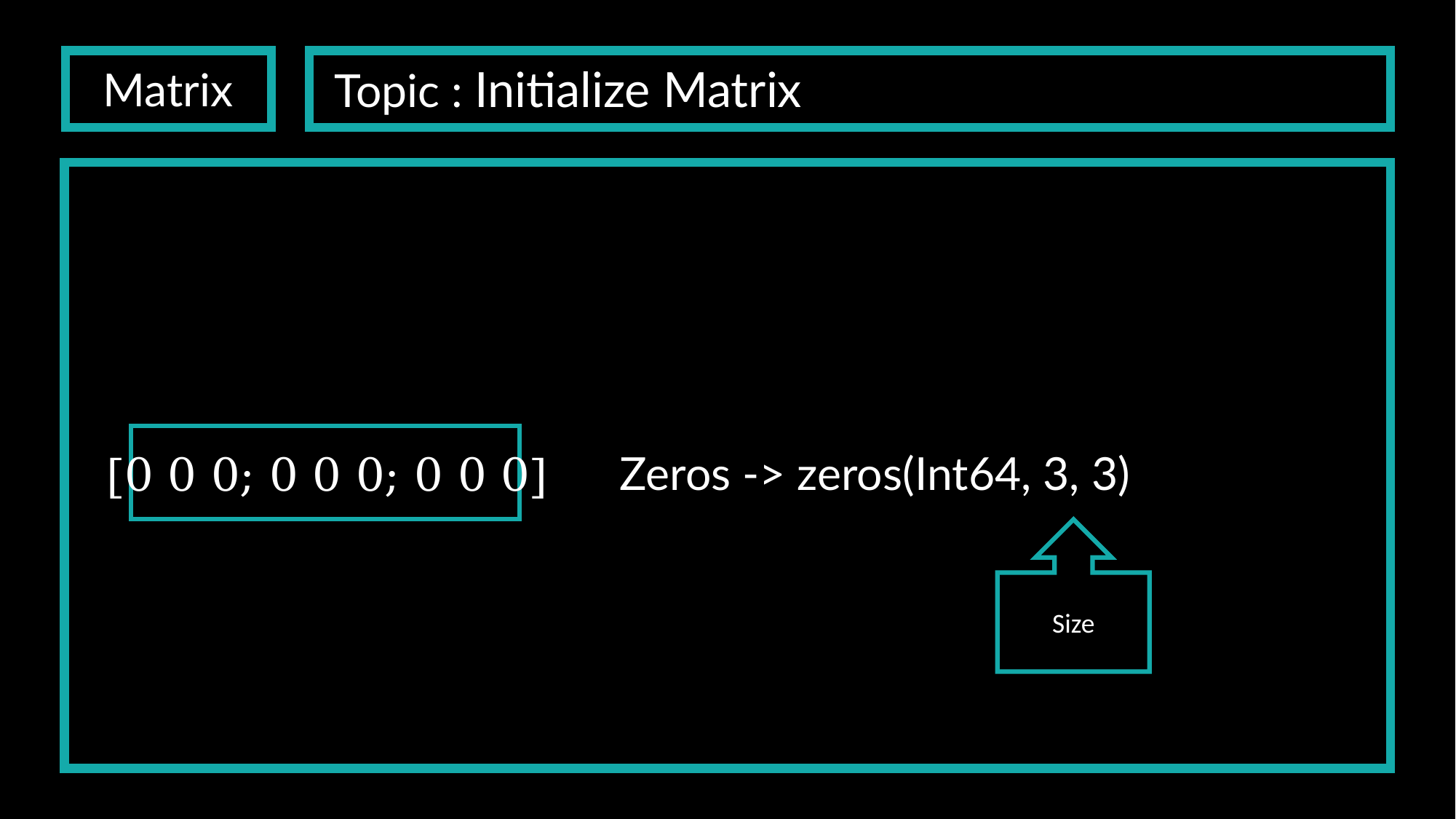

Topic : Initialize Matrix
Matrix

Zeros -> zeros(Int64, 3, 3)
[0 0 0; 0 0 0; 0 0 0]
Size